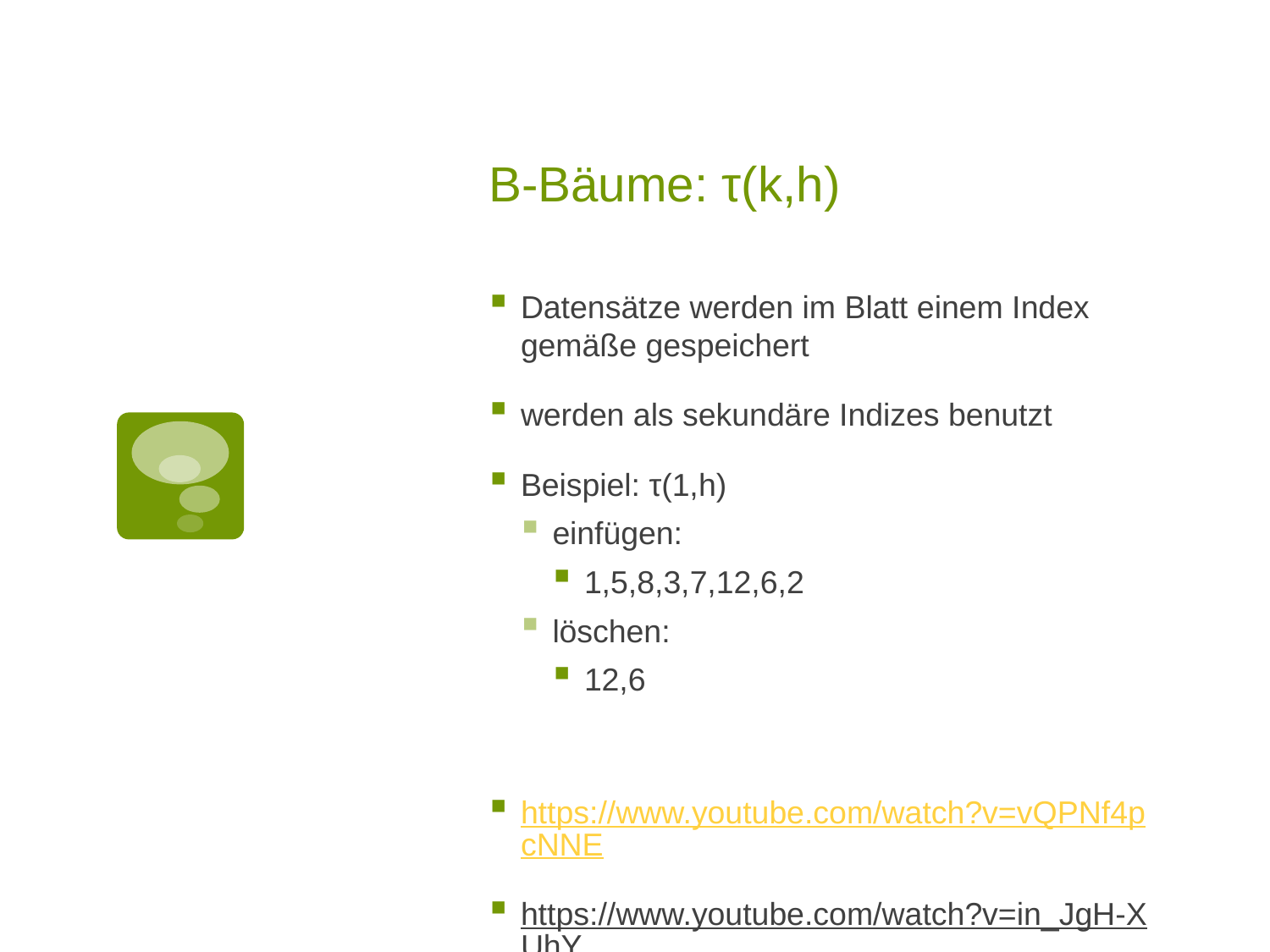

# B-Bäume: τ(k,h)
Datensätze werden im Blatt einem Index gemäße gespeichert
werden als sekundäre Indizes benutzt
Beispiel: τ(1,h)
einfügen:
1,5,8,3,7,12,6,2
löschen:
12,6

https://www.youtube.com/watch?v=vQPNf4pcNNE
https://www.youtube.com/watch?v=in_JgH-XUhY